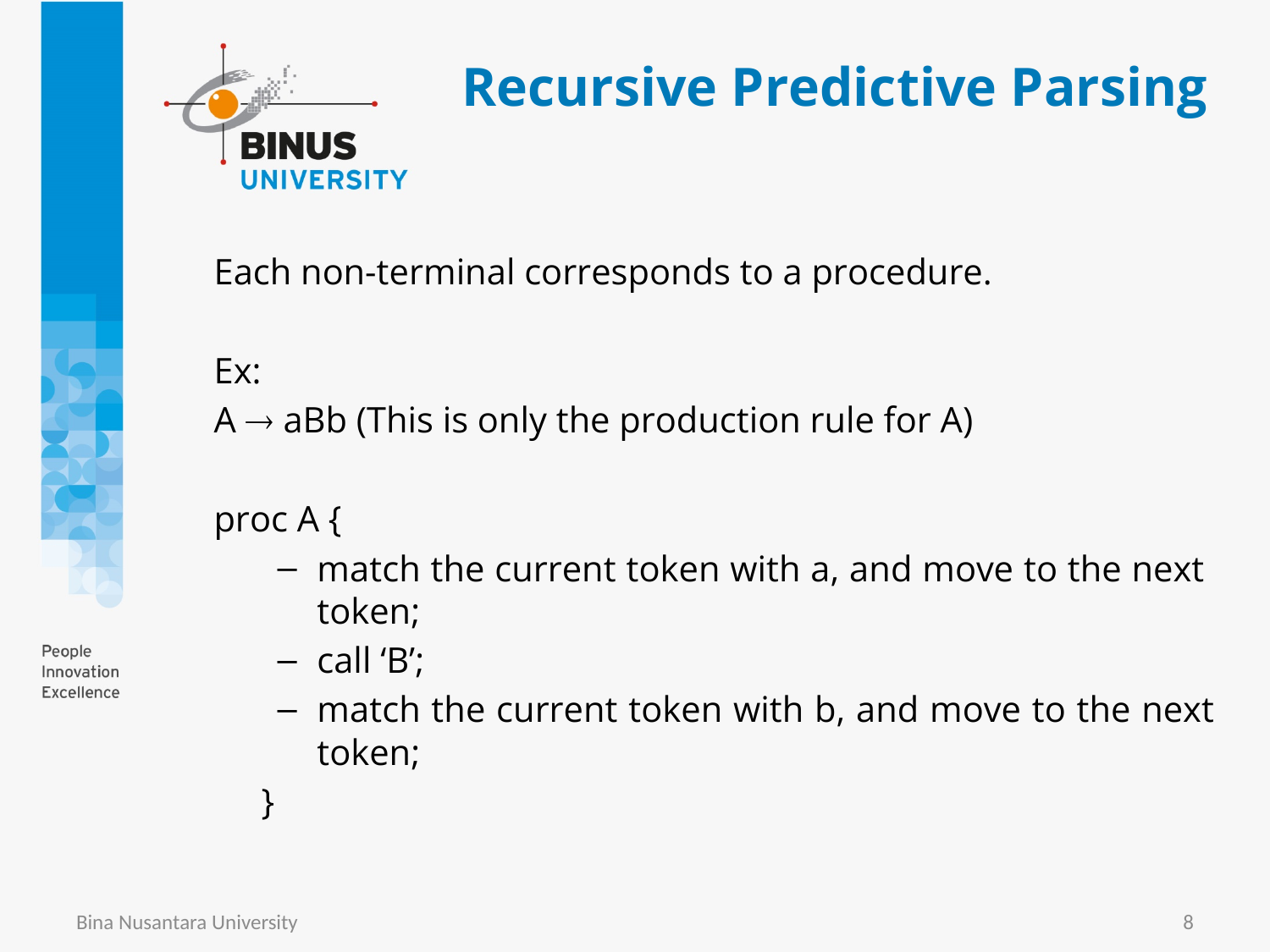

# Recursive Predictive Parsing
Each non-terminal corresponds to a procedure.

Ex:
A → aBb (This is only the production rule for A)

proc A {
match the current token with a, and move to the next  token;
call ‘B’;
match the current token with b, and move to the next token;
	}

Bina Nusantara University
8